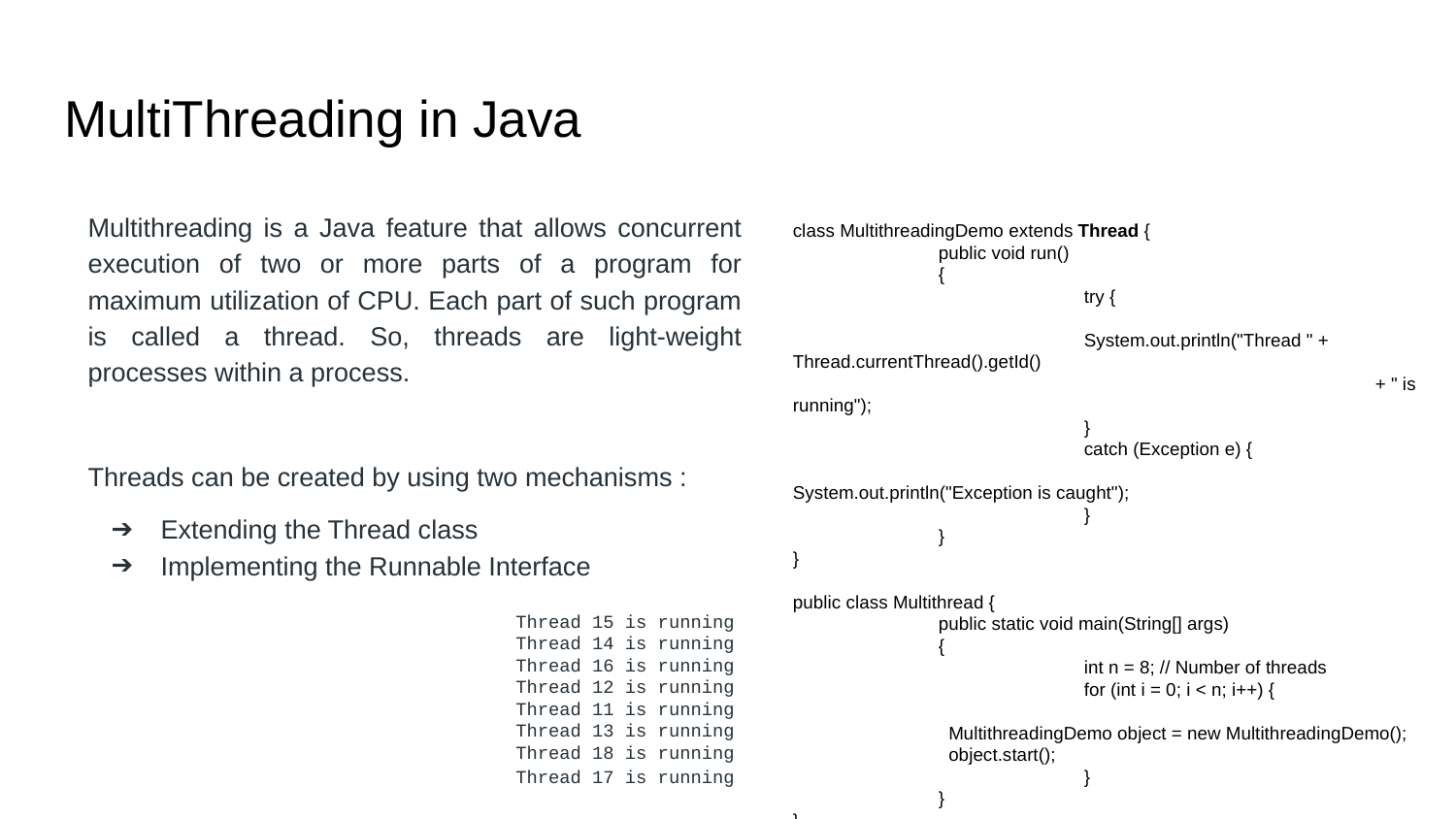

# MultiThreading in Java
Multithreading is a Java feature that allows concurrent execution of two or more parts of a program for maximum utilization of CPU. Each part of such program is called a thread. So, threads are light-weight processes within a process.

Threads can be created by using two mechanisms :
Extending the Thread class
Implementing the Runnable Interface
class MultithreadingDemo extends Thread {
	public void run()
	{
		try {

		System.out.println("Thread " + Thread.currentThread().getId()
				+ " is running");
		}
		catch (Exception e) {
			System.out.println("Exception is caught");
		}
	}
}

public class Multithread {
	public static void main(String[] args)
	{
		int n = 8; // Number of threads
		for (int i = 0; i < n; i++) {

  MultithreadingDemo object = new MultithreadingDemo();
  object.start();
		}
	}
}
Thread 15 is running
Thread 14 is running
Thread 16 is running
Thread 12 is running
Thread 11 is running
Thread 13 is running
Thread 18 is running
Thread 17 is running